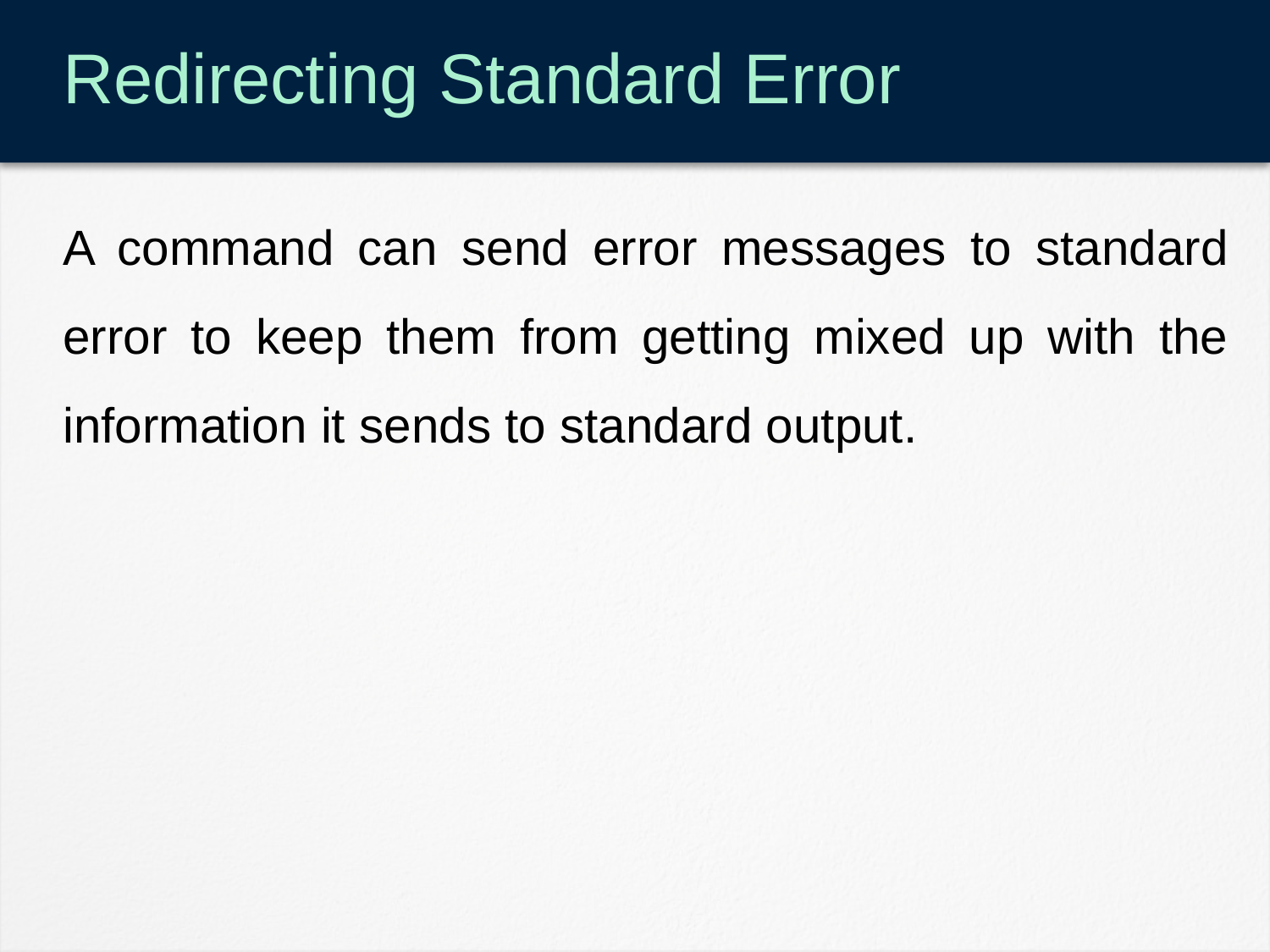

# Redirecting Standard Error
A command can send error messages to standard error to keep them from getting mixed up with the information it sends to standard output.